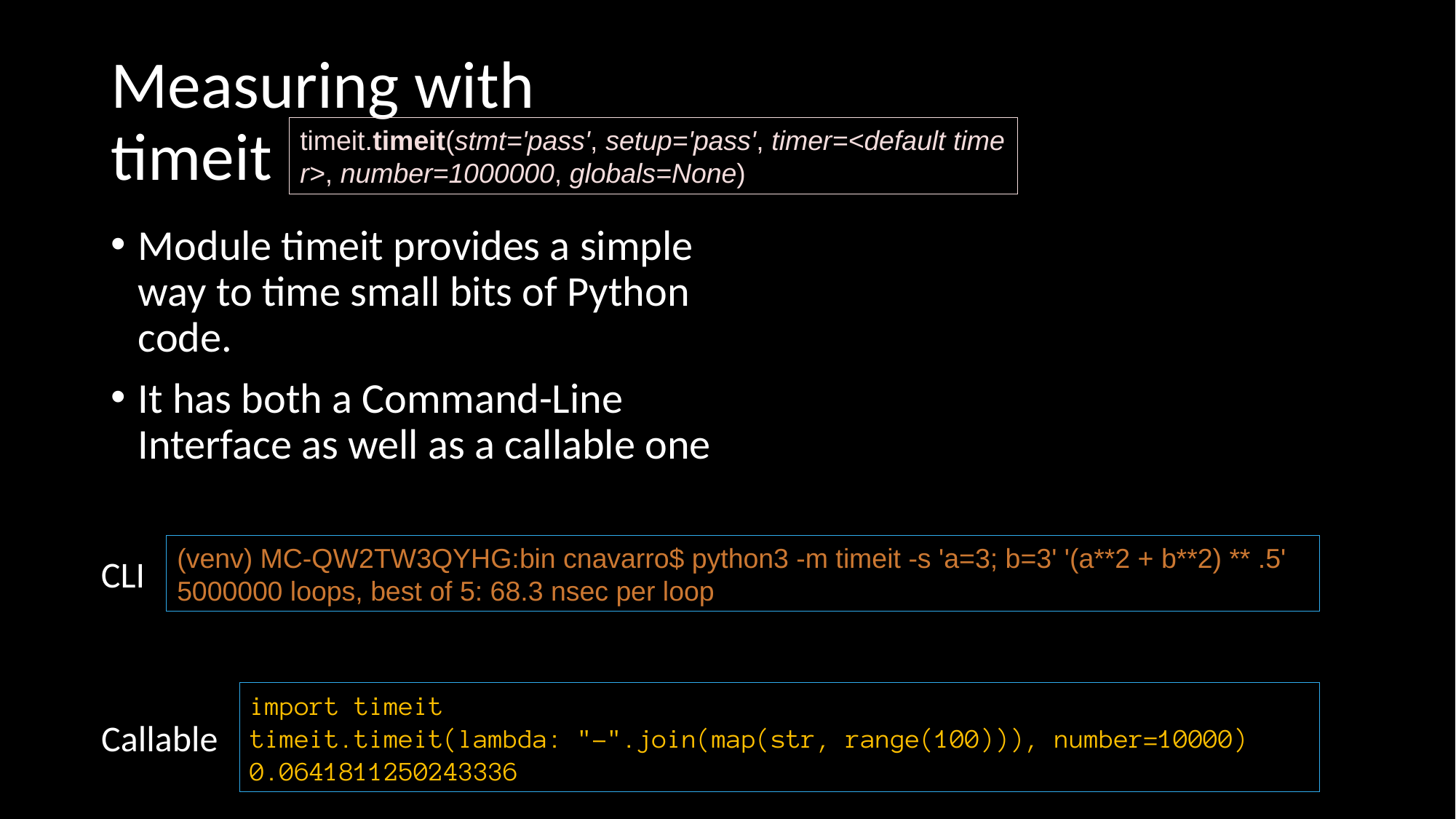

# Measuring with timeit
timeit.timeit(stmt='pass', setup='pass', timer=<default timer>, number=1000000, globals=None)
Module timeit provides a simple way to time small bits of Python code.
It has both a Command-Line Interface as well as a callable one
(venv) MC-QW2TW3QYHG:bin cnavarro$ python3 -m timeit -s 'a=3; b=3' '(a**2 + b**2) ** .5'
5000000 loops, best of 5: 68.3 nsec per loop
CLI
import timeit
timeit.timeit(lambda: "-".join(map(str, range(100))), number=10000)
0.0641811250243336
Callable